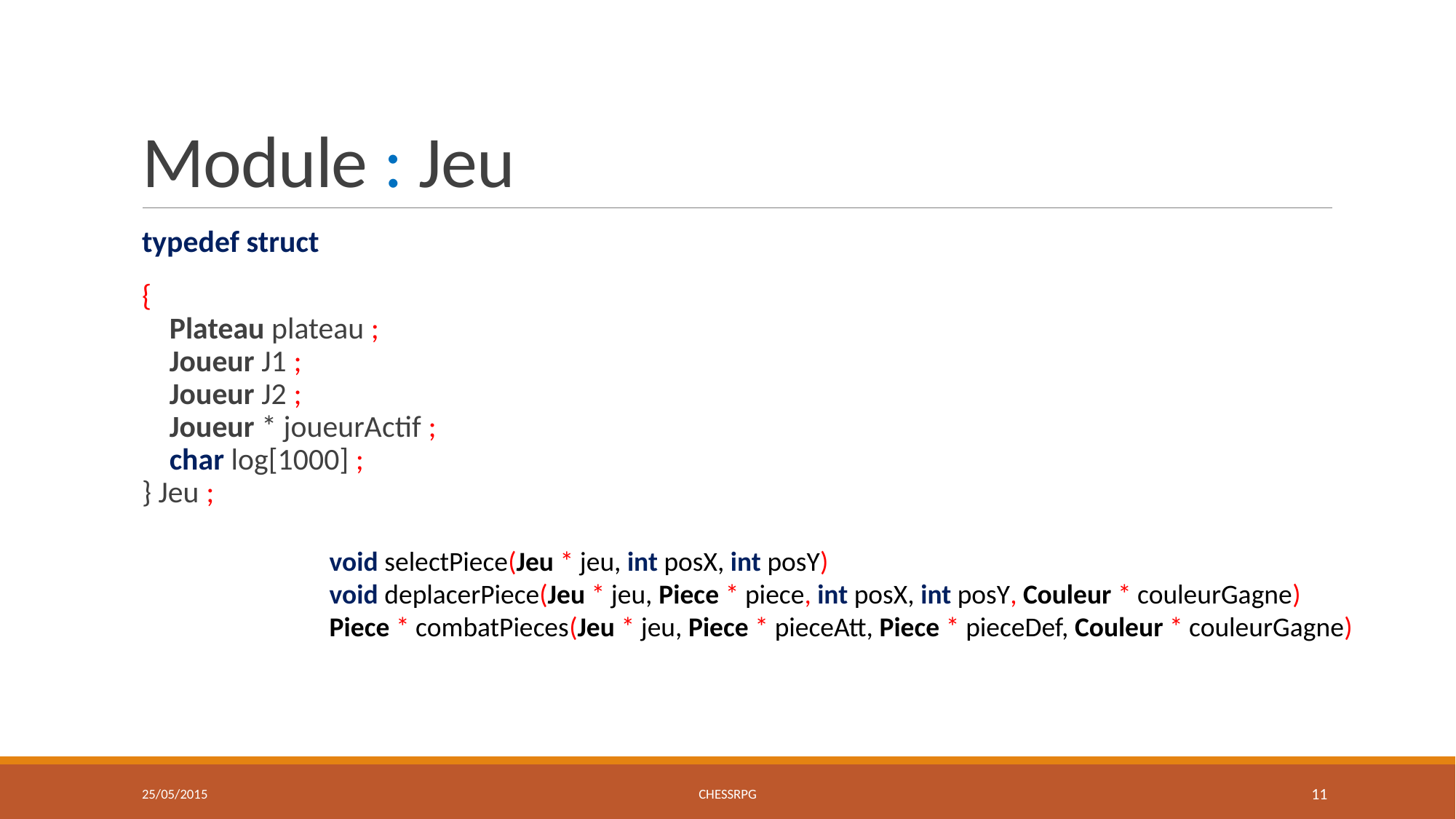

# Module : Jeu
typedef struct
{
    Plateau plateau ;
    Joueur J1 ;
    Joueur J2 ;
    Joueur * joueurActif ;
    char log[1000] ;
} Jeu ;
void selectPiece(Jeu * jeu, int posX, int posY)
void deplacerPiece(Jeu * jeu, Piece * piece, int posX, int posY, Couleur * couleurGagne)
Piece * combatPieces(Jeu * jeu, Piece * pieceAtt, Piece * pieceDef, Couleur * couleurGagne)
25/05/2015
ChessRPG
11